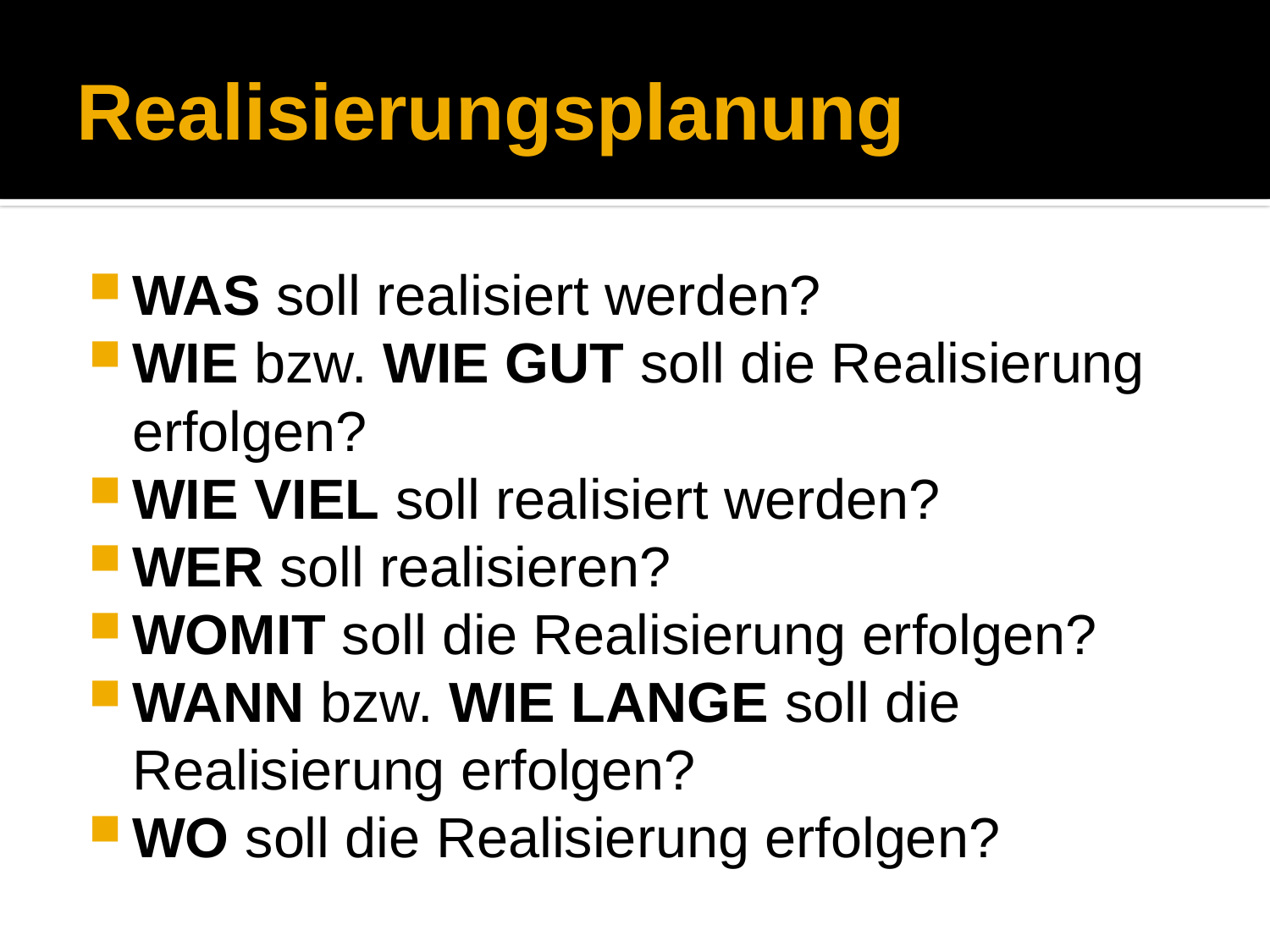

# Realisierungsplanung
WAS soll realisiert werden?
WIE bzw. WIE GUT soll die Realisierung erfolgen?
WIE VIEL soll realisiert werden?
WER soll realisieren?
WOMIT soll die Realisierung erfolgen?
WANN bzw. WIE LANGE soll die Realisierung erfolgen?
WO soll die Realisierung erfolgen?